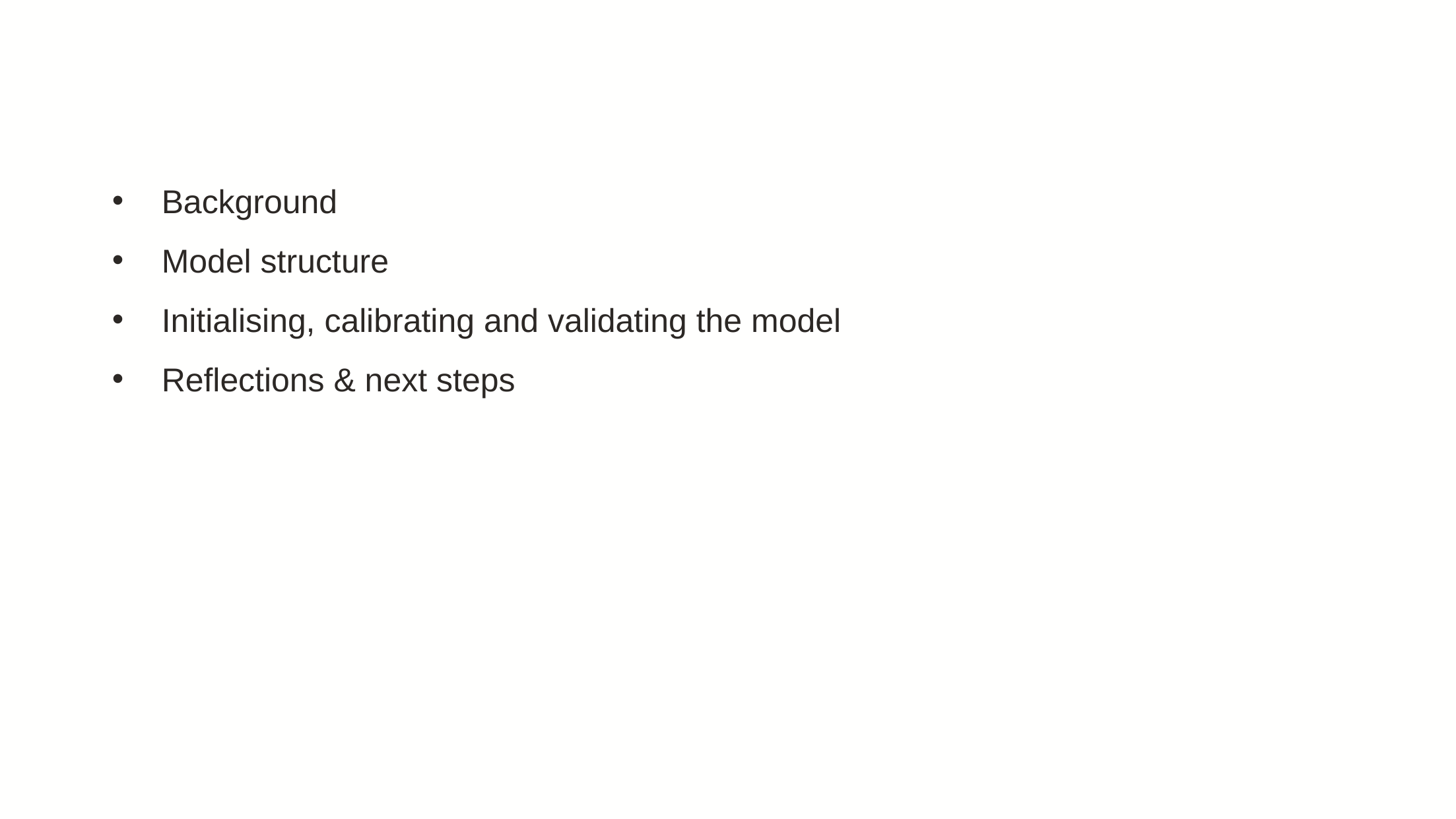

Background
Model structure
Initialising, calibrating and validating the model
Reflections & next steps